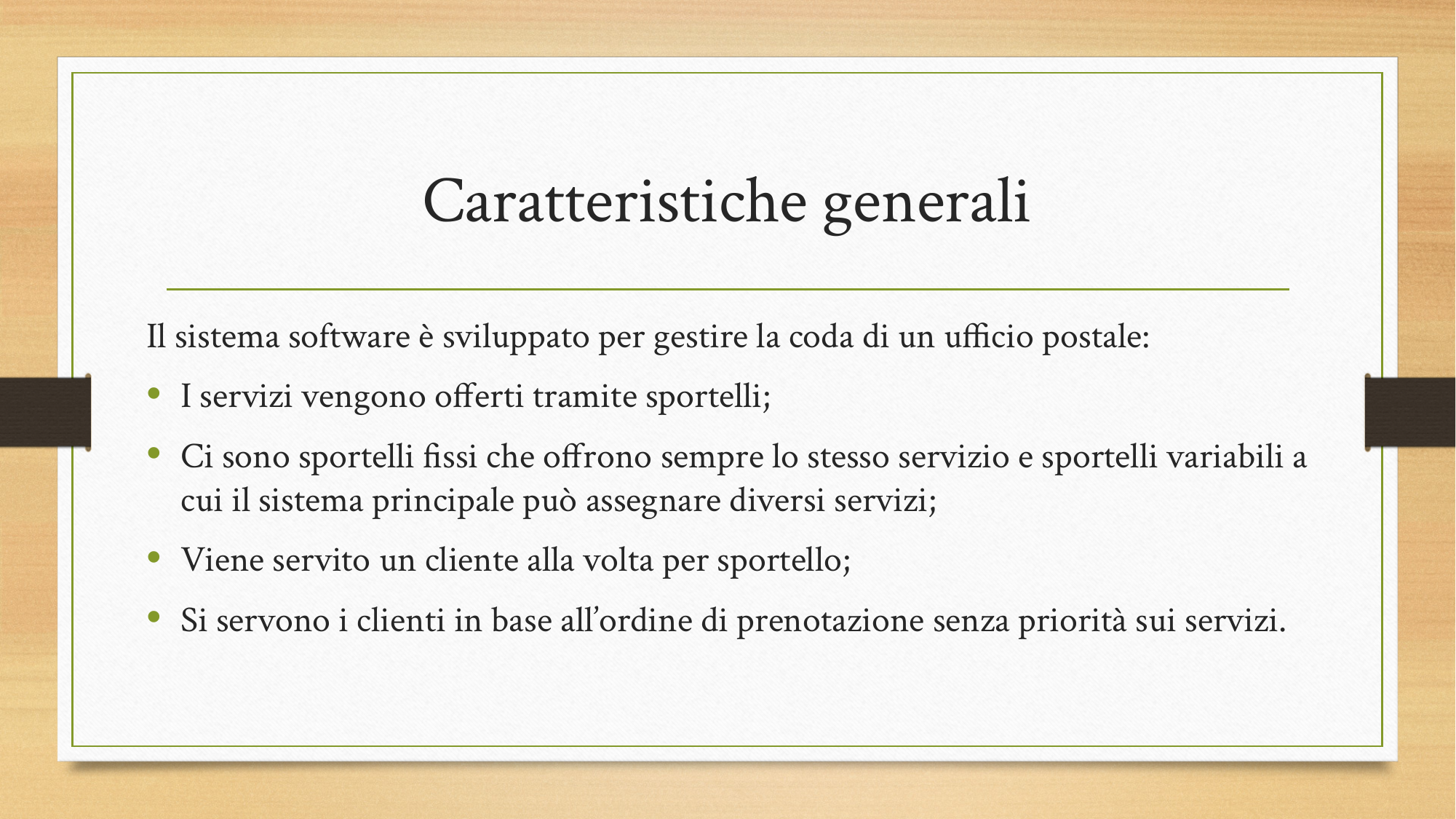

# Caratteristiche generali
Il sistema software è sviluppato per gestire la coda di un ufficio postale:
I servizi vengono offerti tramite sportelli;
Ci sono sportelli fissi che offrono sempre lo stesso servizio e sportelli variabili a cui il sistema principale può assegnare diversi servizi;
Viene servito un cliente alla volta per sportello;
Si servono i clienti in base all’ordine di prenotazione senza priorità sui servizi.